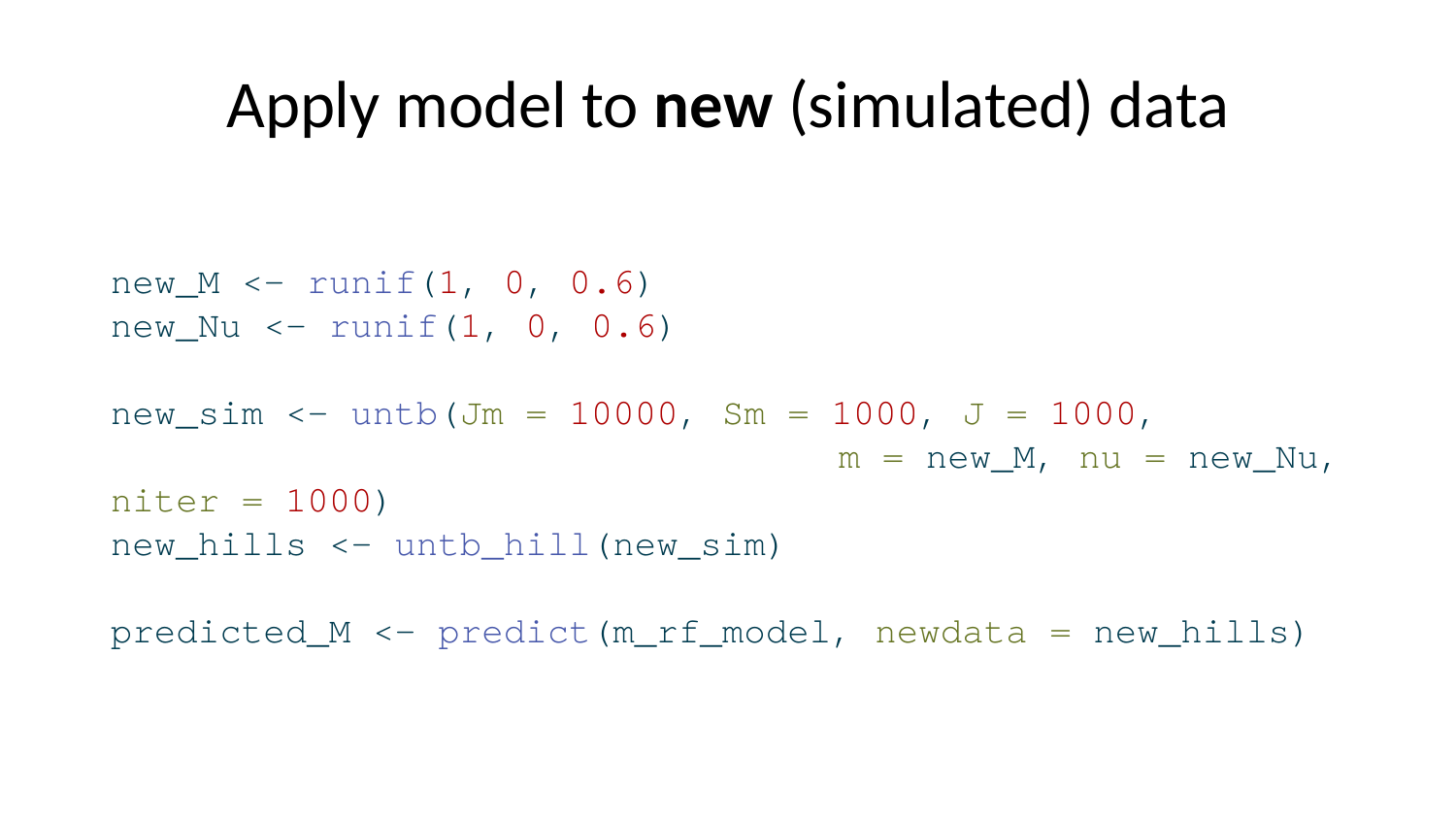

# Apply model to new (simulated) data
new_M <- runif(1, 0, 0.6)
new_Nu <- runif(1, 0, 0.6)
new_sim <- untb(Jm = 10000, Sm = 1000, J = 1000,
					m = new_M, nu = new_Nu, niter = 1000)
new_hills <- untb_hill(new_sim)
predicted_M <- predict(m_rf_model, newdata = new_hills)